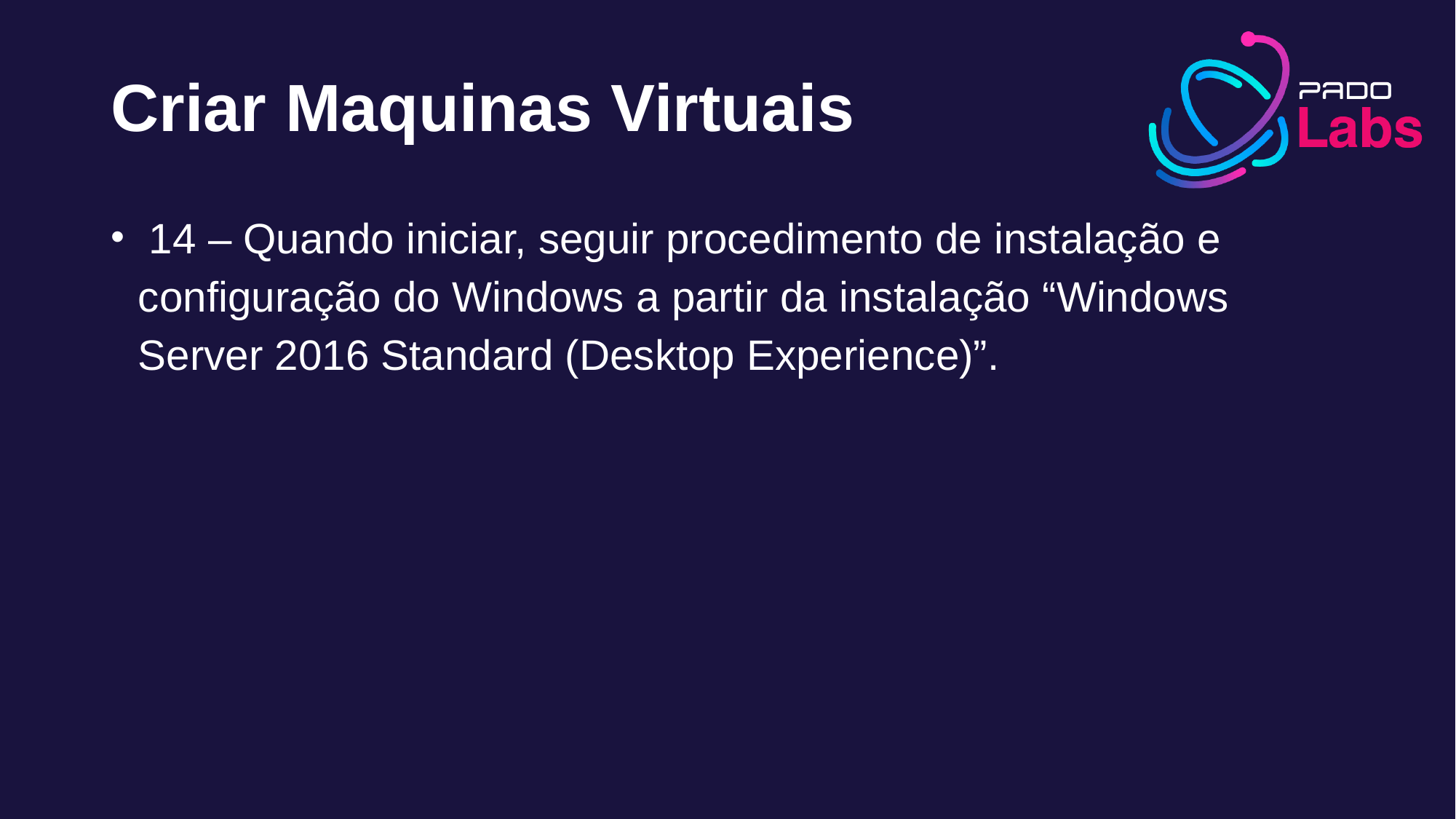

# Criar Maquinas Virtuais
 14 – Quando iniciar, seguir procedimento de instalação e configuração do Windows a partir da instalação “Windows Server 2016 Standard (Desktop Experience)”.